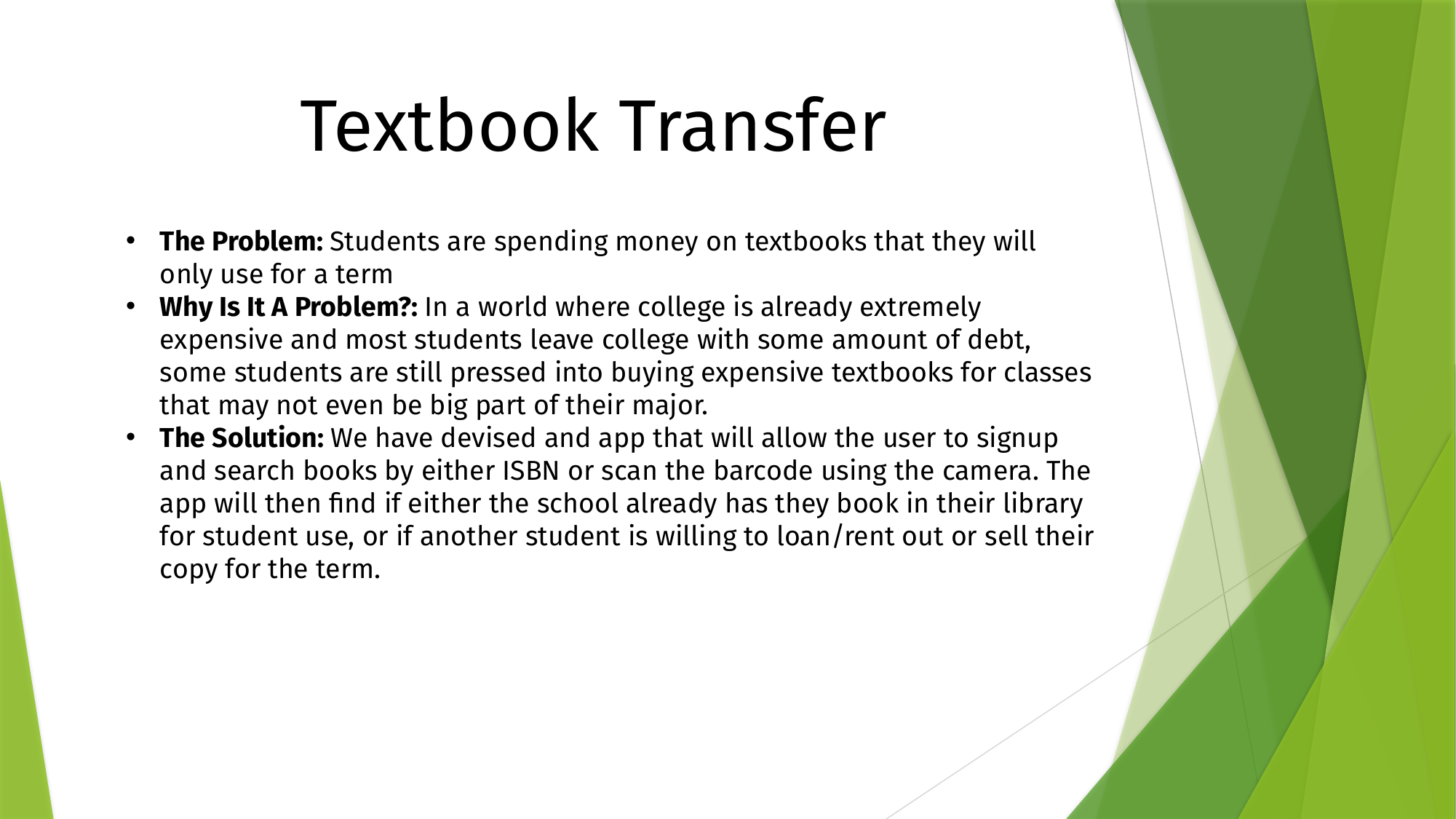

# Textbook Transfer
The Problem: Students are spending money on textbooks that they will only use for a term
Why Is It A Problem?: In a world where college is already extremely expensive and most students leave college with some amount of debt, some students are still pressed into buying expensive textbooks for classes that may not even be big part of their major.
The Solution: We have devised and app that will allow the user to signup and search books by either ISBN or scan the barcode using the camera. The app will then find if either the school already has they book in their library for student use, or if another student is willing to loan/rent out or sell their copy for the term.